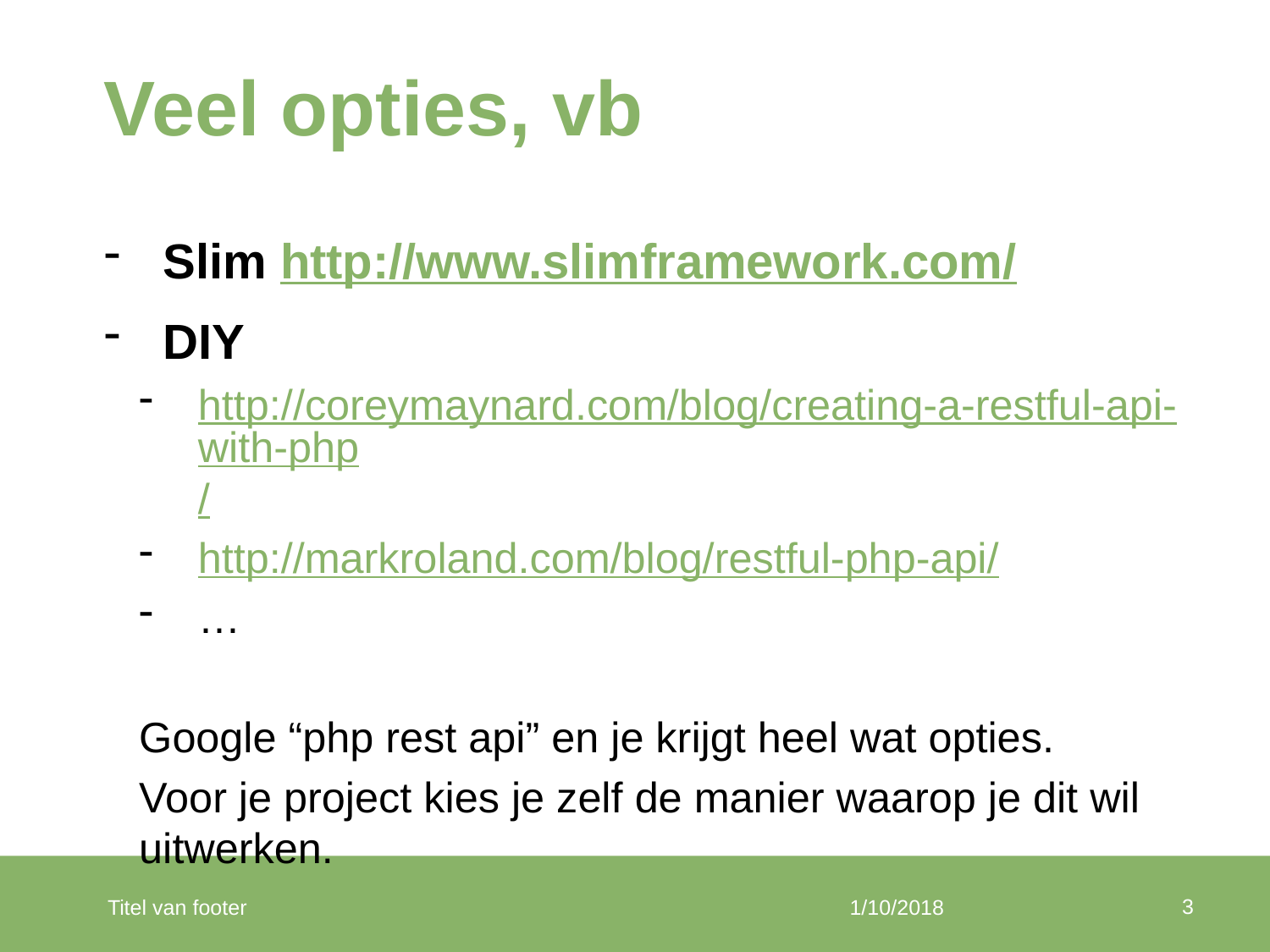

# Veel opties, vb
Slim http://www.slimframework.com/
DIY
http://coreymaynard.com/blog/creating-a-restful-api-with-php/
http://markroland.com/blog/restful-php-api/
…

Google “php rest api” en je krijgt heel wat opties.
Voor je project kies je zelf de manier waarop je dit wil uitwerken.
3
Titel van footer
1/10/2018